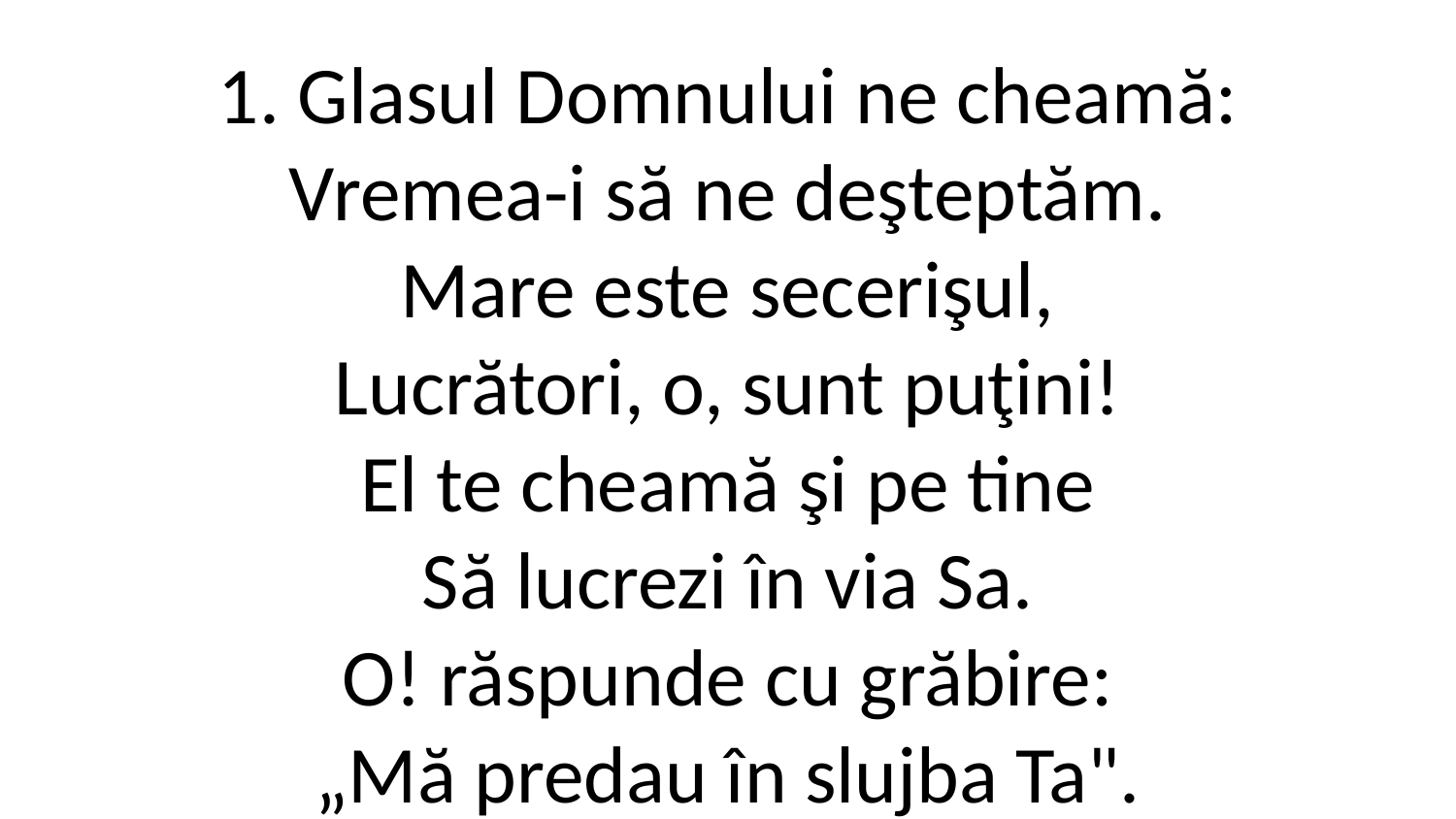

1. Glasul Domnului ne cheamă:
Vremea-i să ne deşteptăm.
Mare este secerişul,
Lucrători, o, sunt puţini!
El te cheamă şi pe tine
Să lucrezi în via Sa.
O! răspunde cu grăbire:
„Mă predau în slujba Ta".